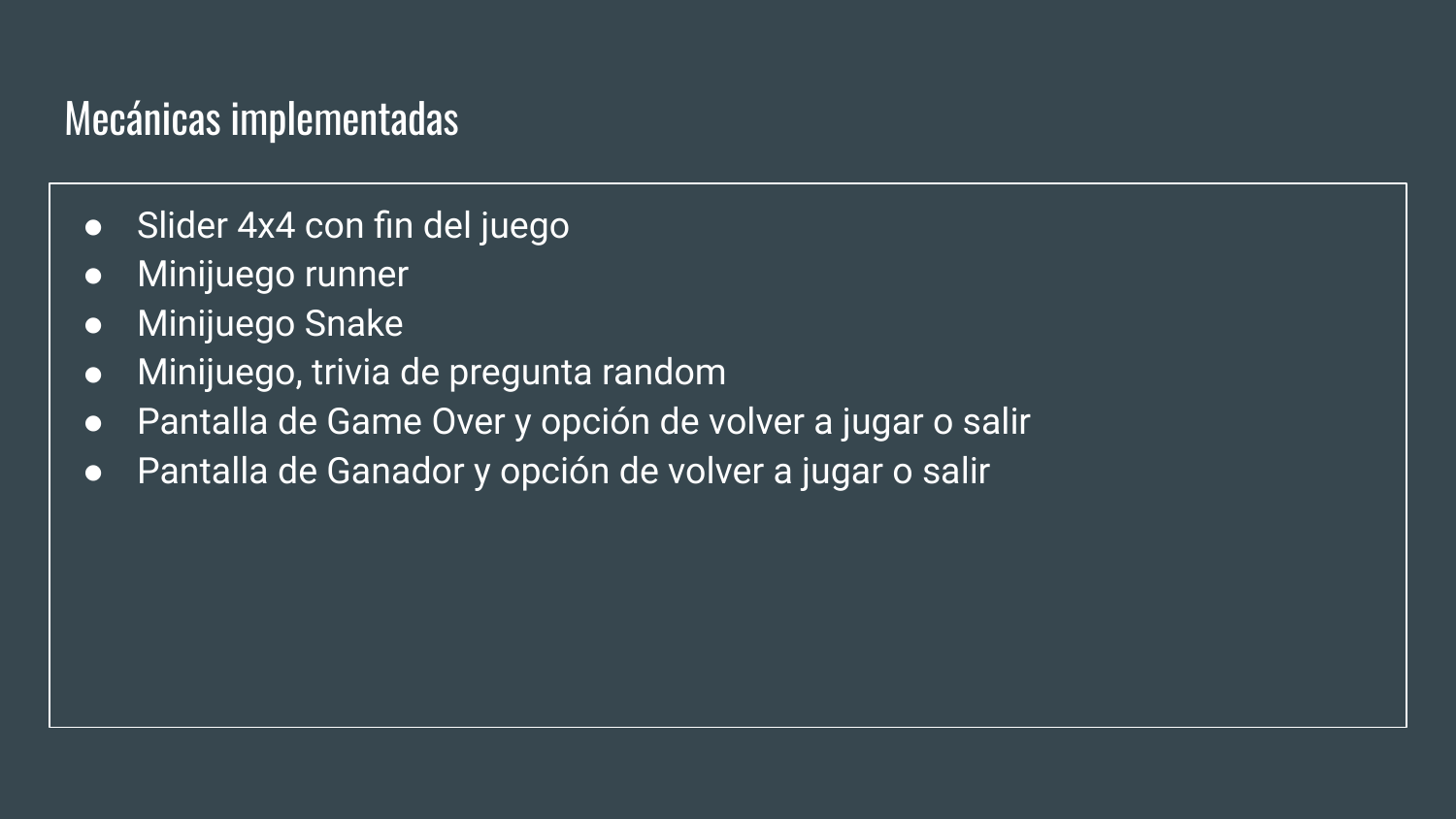

# Mecánicas implementadas
Slider 4x4 con fin del juego
Minijuego runner
Minijuego Snake
Minijuego, trivia de pregunta random
Pantalla de Game Over y opción de volver a jugar o salir
Pantalla de Ganador y opción de volver a jugar o salir